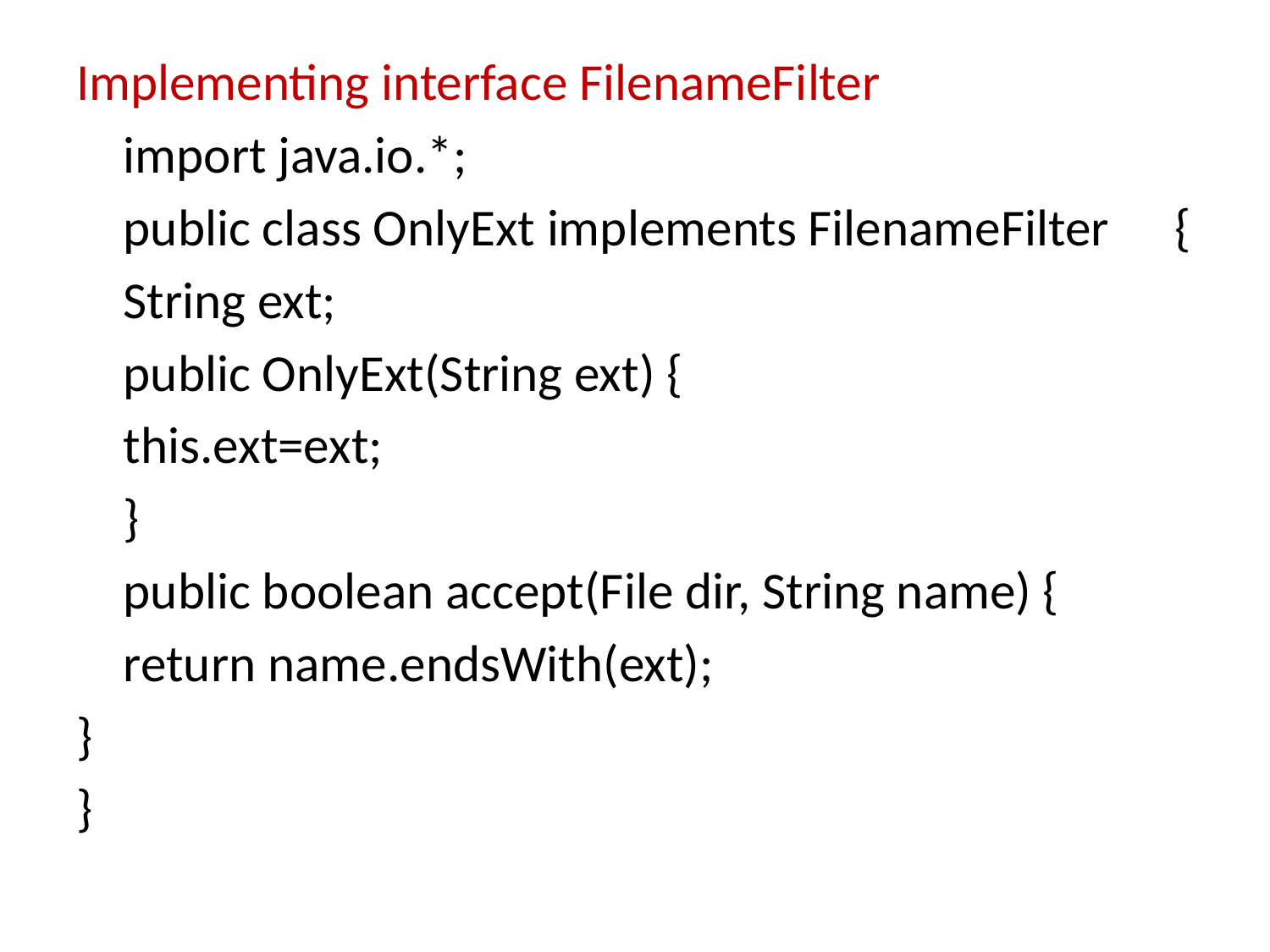

Implementing interface FilenameFilter
	import java.io.*;
	public class OnlyExt implements FilenameFilter		{
	String ext;
	public OnlyExt(String ext) {
	this.ext=ext;
	}
	public boolean accept(File dir, String name) {
	return name.endsWith(ext);
}
}